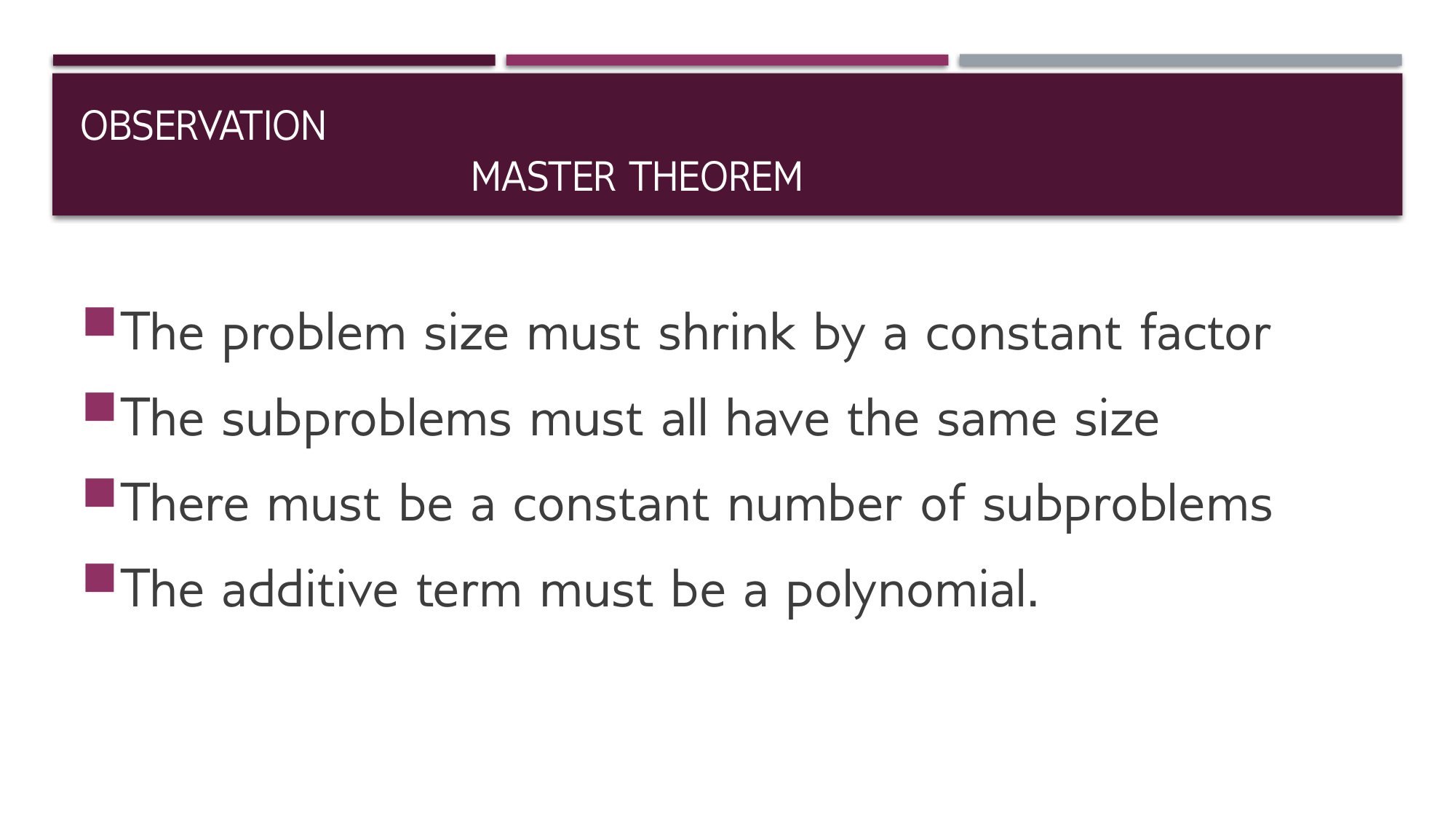

# Observation												     master theorem
The problem size must shrink by a constant factor
The subproblems must all have the same size
There must be a constant number of subproblems
The additive term must be a polynomial.